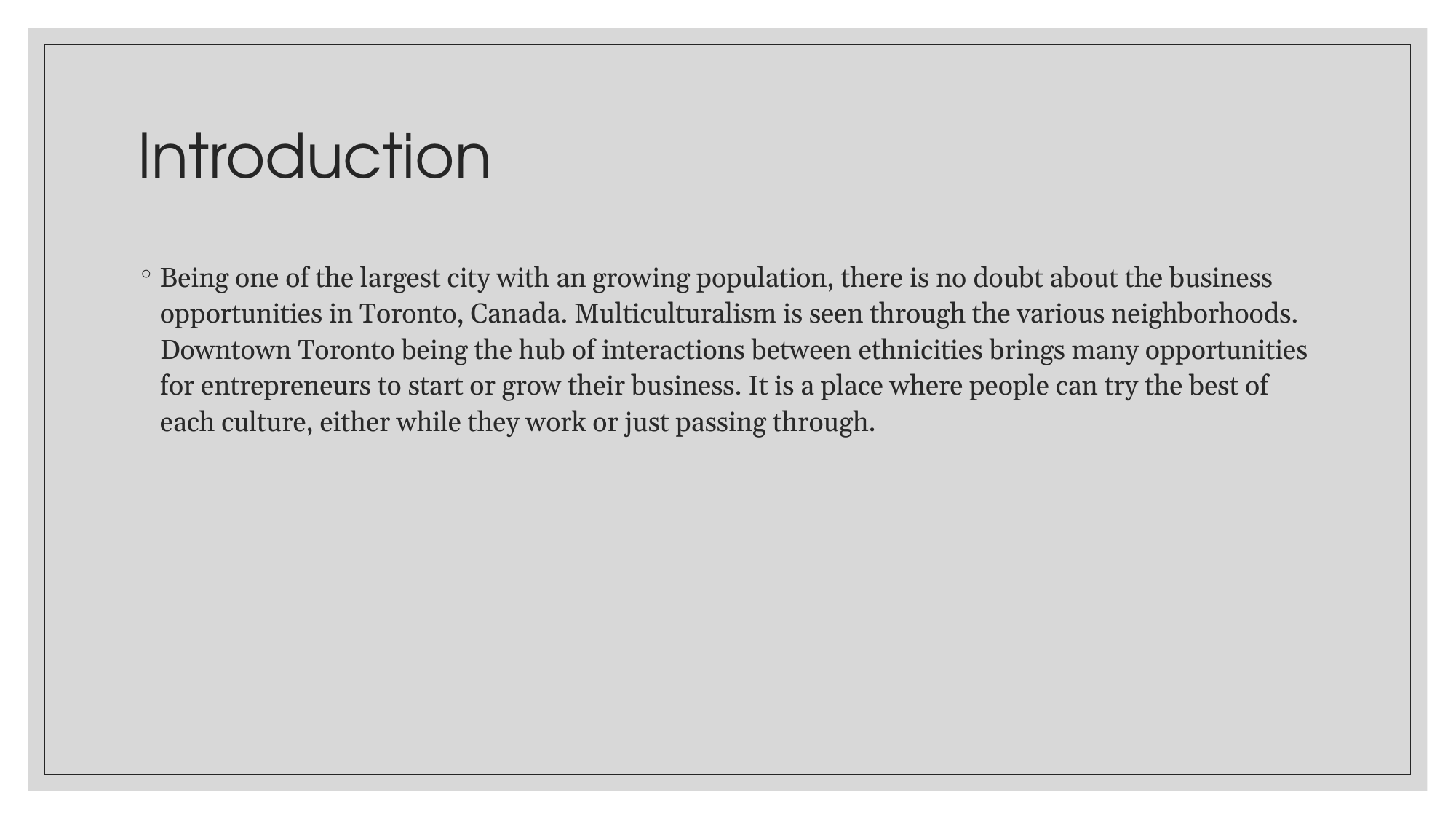

# Introduction
Being one of the largest city with an growing population, there is no doubt about the business opportunities in Toronto, Canada. Multiculturalism is seen through the various neighborhoods. Downtown Toronto being the hub of interactions between ethnicities brings many opportunities for entrepreneurs to start or grow their business. It is a place where people can try the best of each culture, either while they work or just passing through.